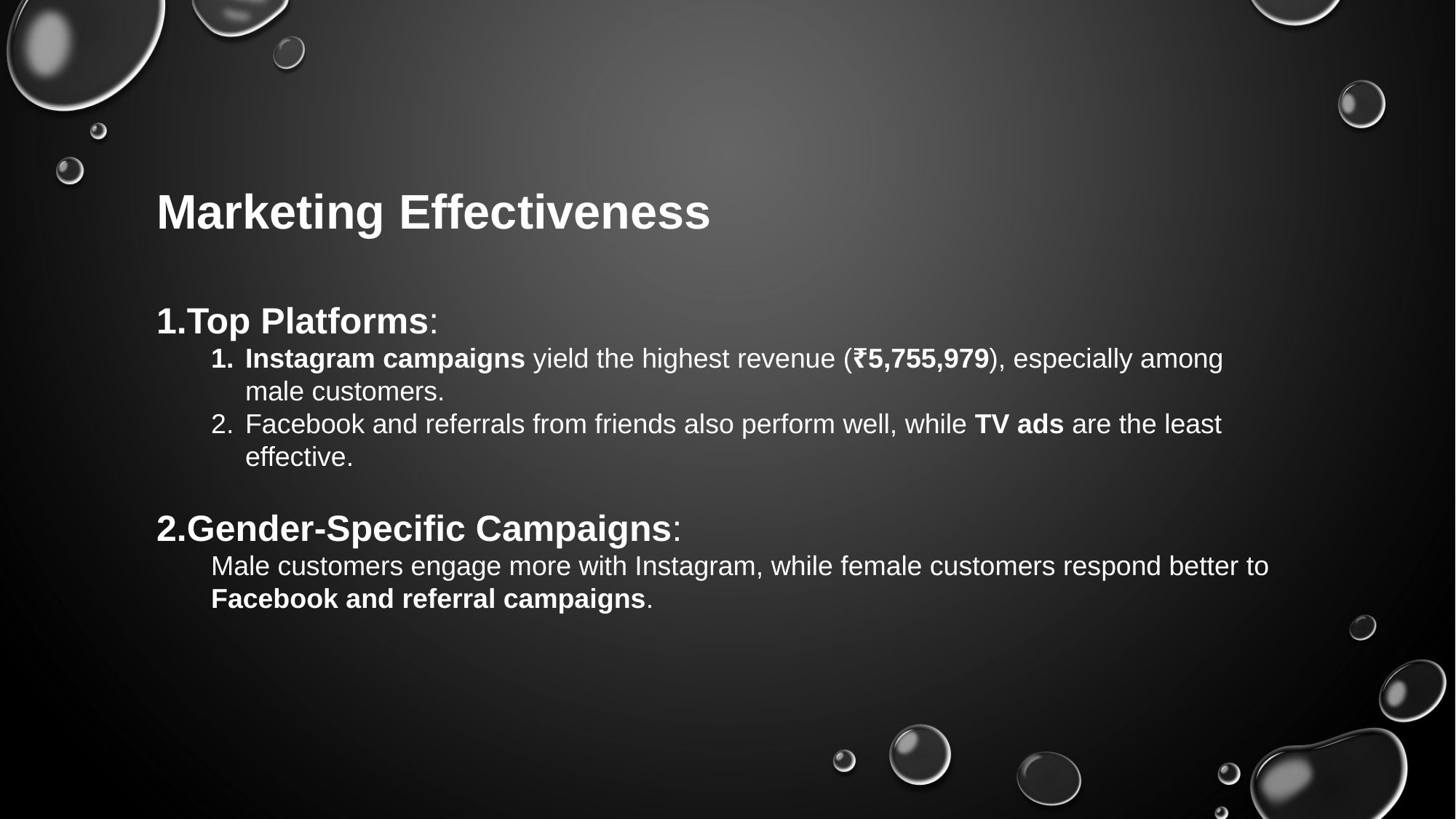

Marketing Effectiveness

Top Platforms:
Instagram campaigns yield the highest revenue (₹5,755,979), especially among male customers.
Facebook and referrals from friends also perform well, while TV ads are the least effective.

Gender-Specific Campaigns:
Male customers engage more with Instagram, while female customers respond better to Facebook and referral campaigns.